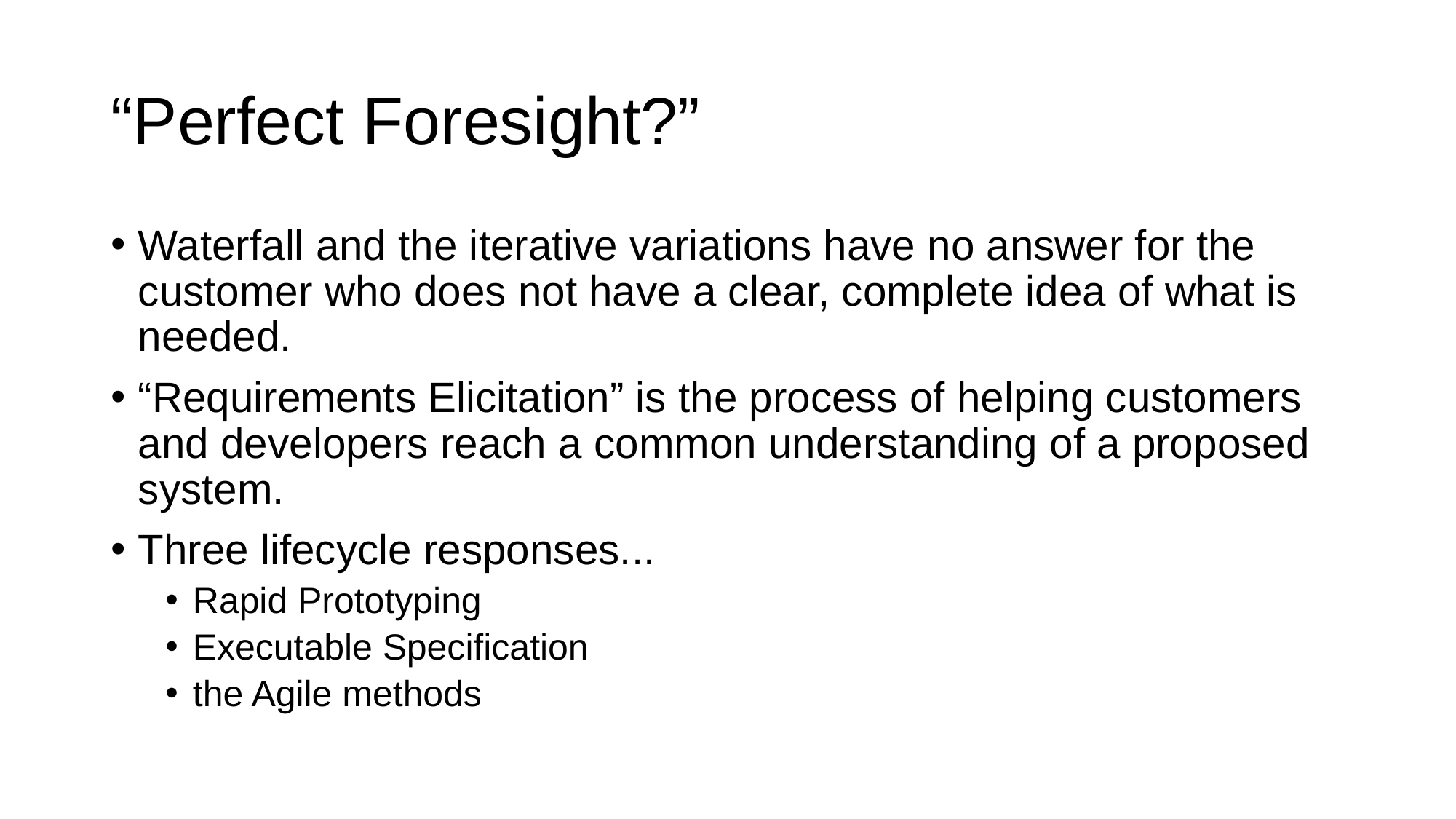

# “Perfect Foresight?”
Waterfall and the iterative variations have no answer for the customer who does not have a clear, complete idea of what is needed.
“Requirements Elicitation” is the process of helping customers and developers reach a common understanding of a proposed system.
Three lifecycle responses...
Rapid Prototyping
Executable Specification
the Agile methods